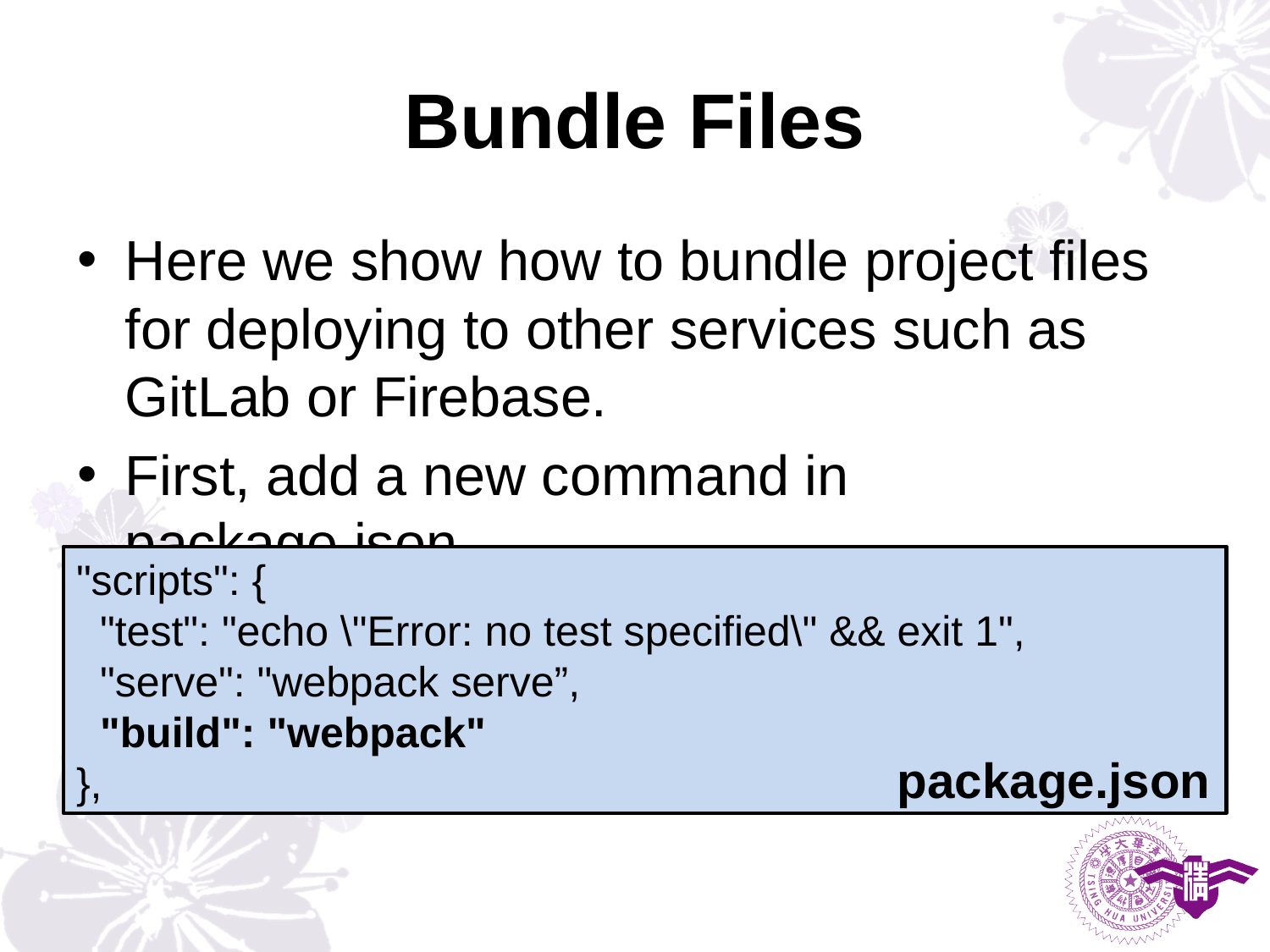

# Bundle Files
Here we show how to bundle project files for deploying to other services such as GitLab or Firebase.
First, add a new command in package.json.
"scripts": {
  "test": "echo \"Error: no test specified\" && exit 1",
  "serve": "webpack serve”,
  "build": "webpack"
},
package.json